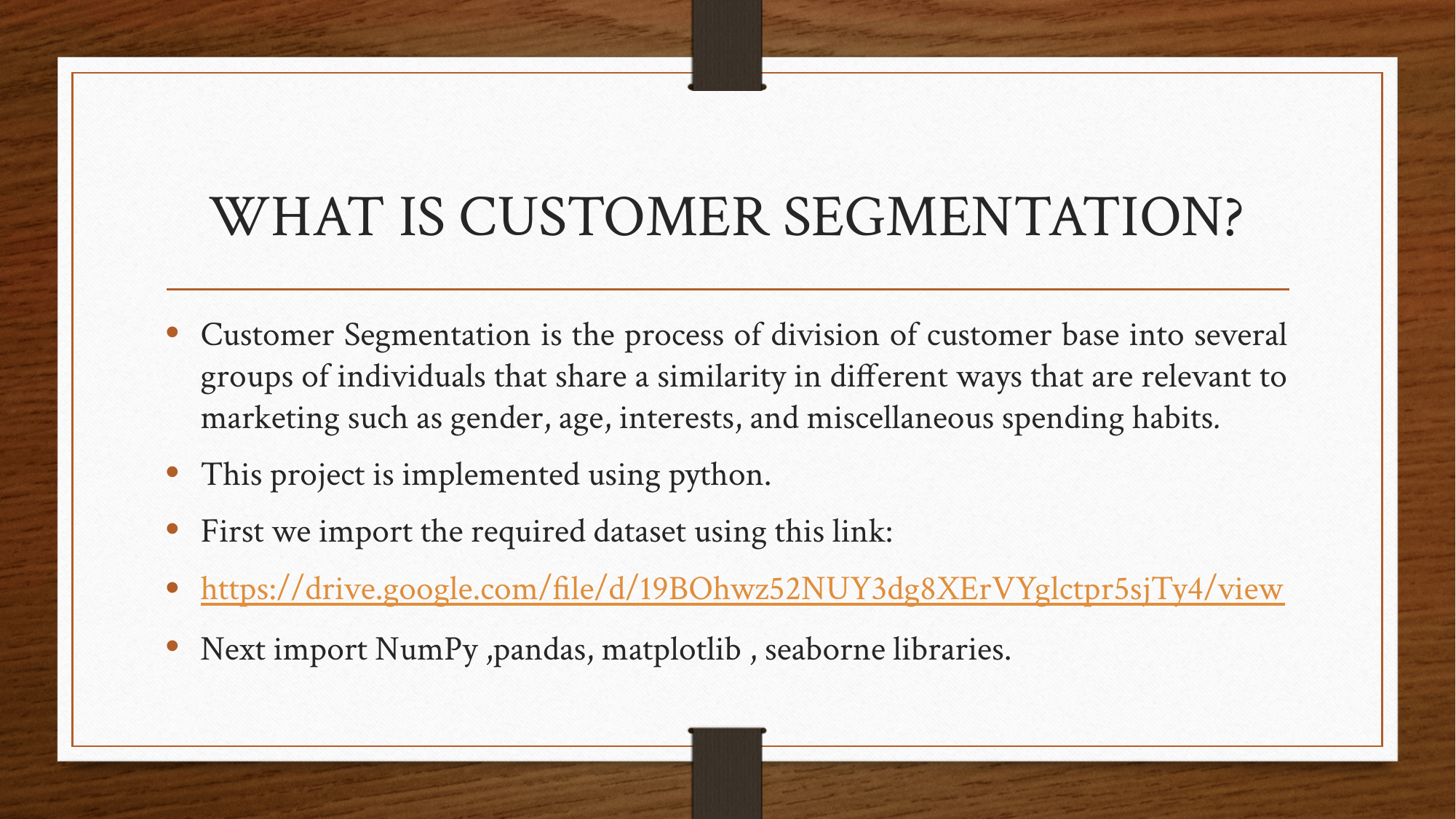

# WHAT IS CUSTOMER SEGMENTATION?
Customer Segmentation is the process of division of customer base into several groups of individuals that share a similarity in different ways that are relevant to marketing such as gender, age, interests, and miscellaneous spending habits.
This project is implemented using python.
First we import the required dataset using this link:
https://drive.google.com/file/d/19BOhwz52NUY3dg8XErVYglctpr5sjTy4/view
Next import NumPy ,pandas, matplotlib , seaborne libraries.